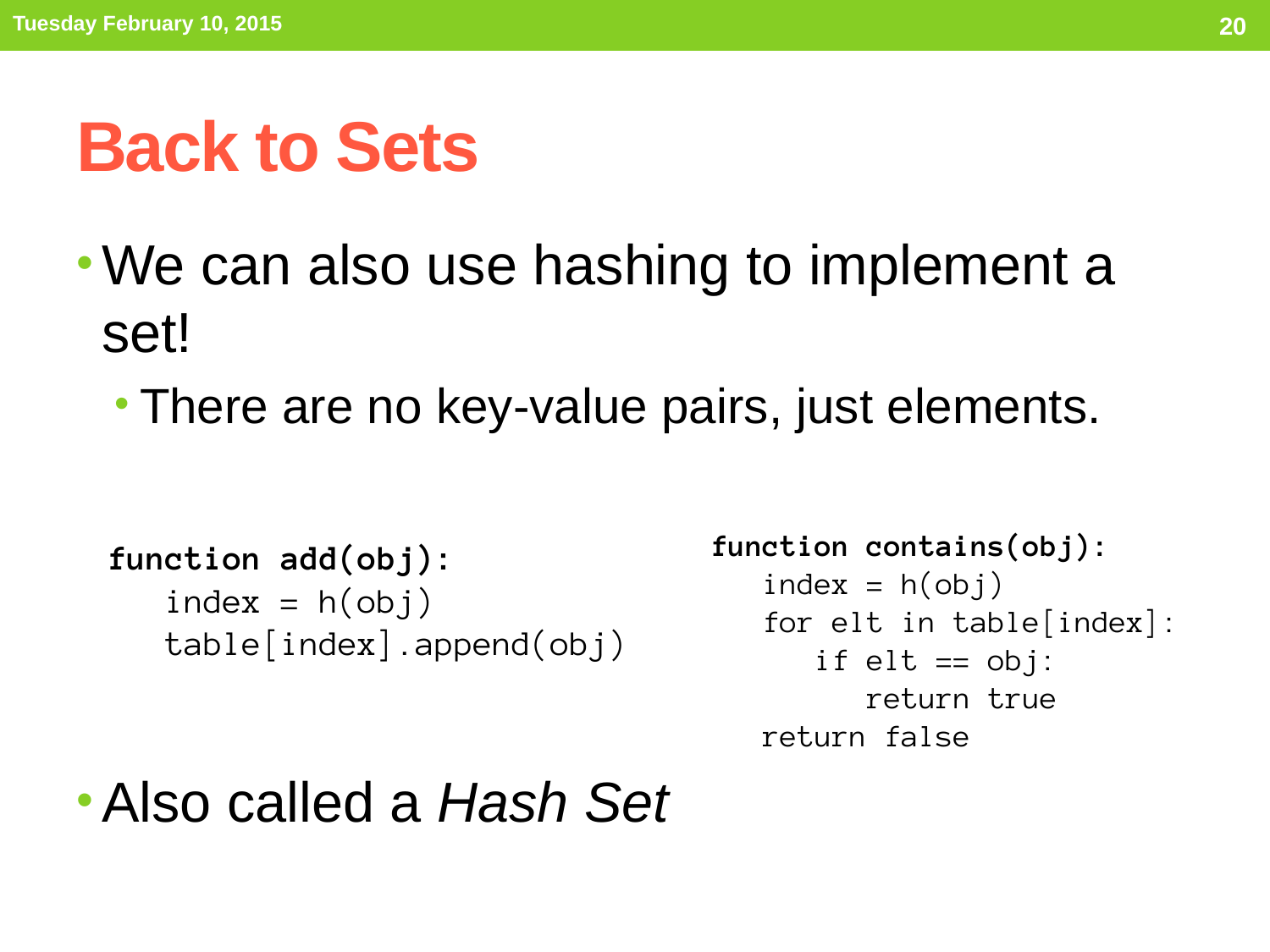

Tuesday February 10, 2015
20
# Back to Sets
We can also use hashing to implement a set!
There are no key-value pairs, just elements.

Also called a Hash Set

function contains(obj):
   index = h(obj)
   for elt in table[index]:
      if elt == obj:
         return true
   return false

function add(obj):
   index = h(obj)
   table[index].append(obj)